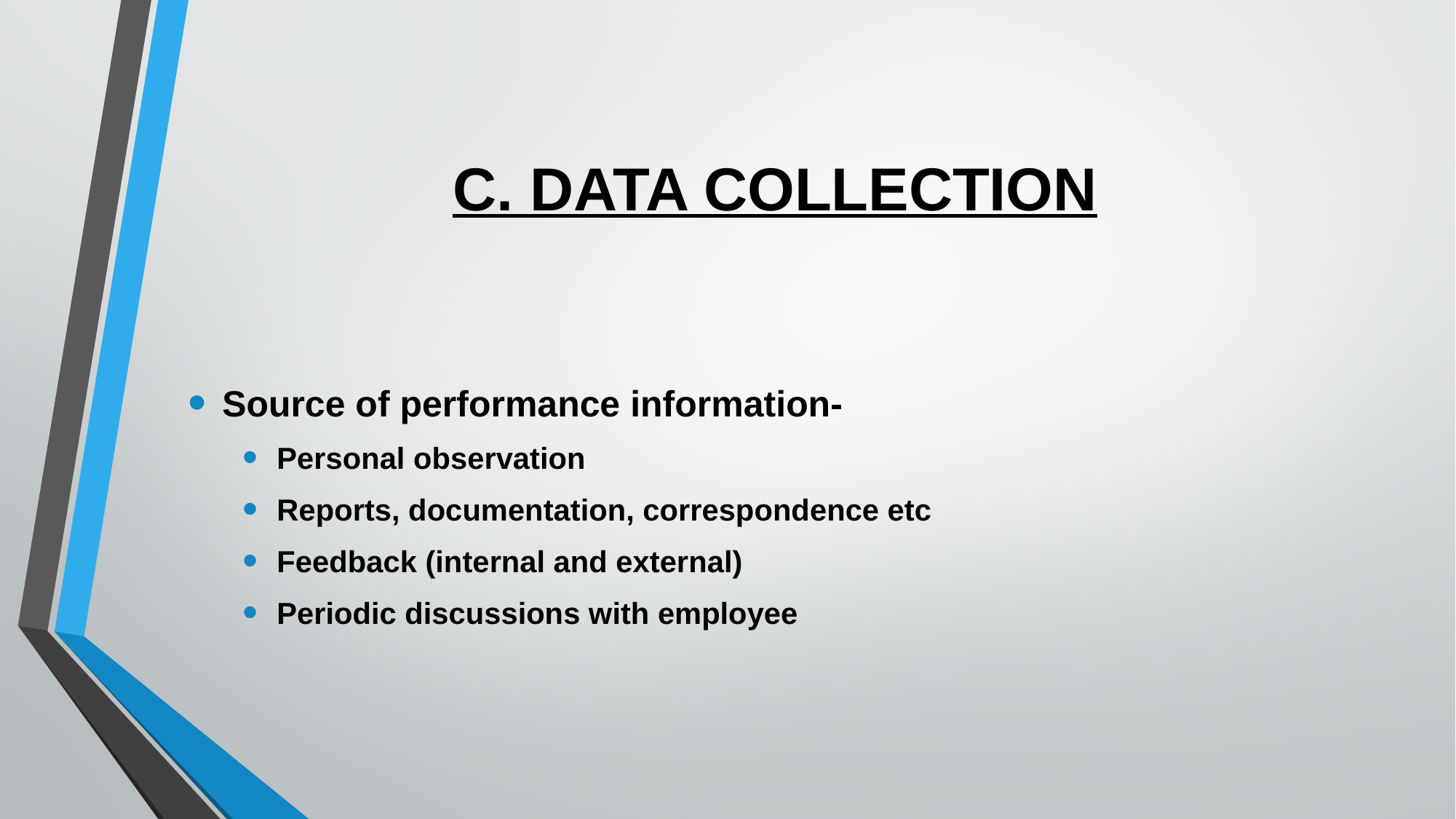

# C. DATA COLLECTION
Source of performance information-
Personal observation
Reports, documentation, correspondence etc
Feedback (internal and external)
Periodic discussions with employee